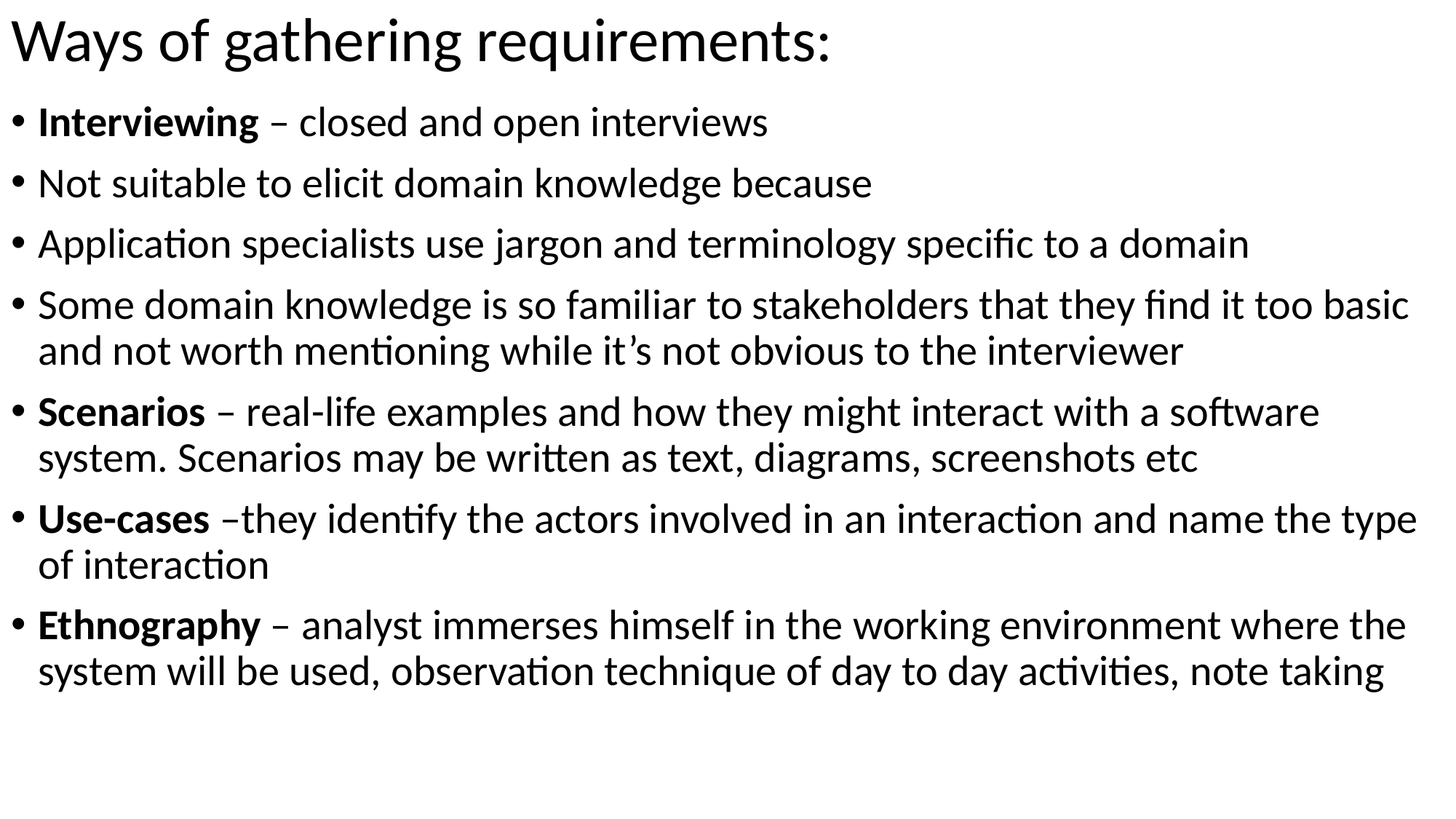

# Ways of gathering requirements:
Interviewing – closed and open interviews
Not suitable to elicit domain knowledge because
Application specialists use jargon and terminology specific to a domain
Some domain knowledge is so familiar to stakeholders that they find it too basic and not worth mentioning while it’s not obvious to the interviewer
Scenarios – real-life examples and how they might interact with a software system. Scenarios may be written as text, diagrams, screenshots etc
Use-cases –they identify the actors involved in an interaction and name the type of interaction
Ethnography – analyst immerses himself in the working environment where the system will be used, observation technique of day to day activities, note taking